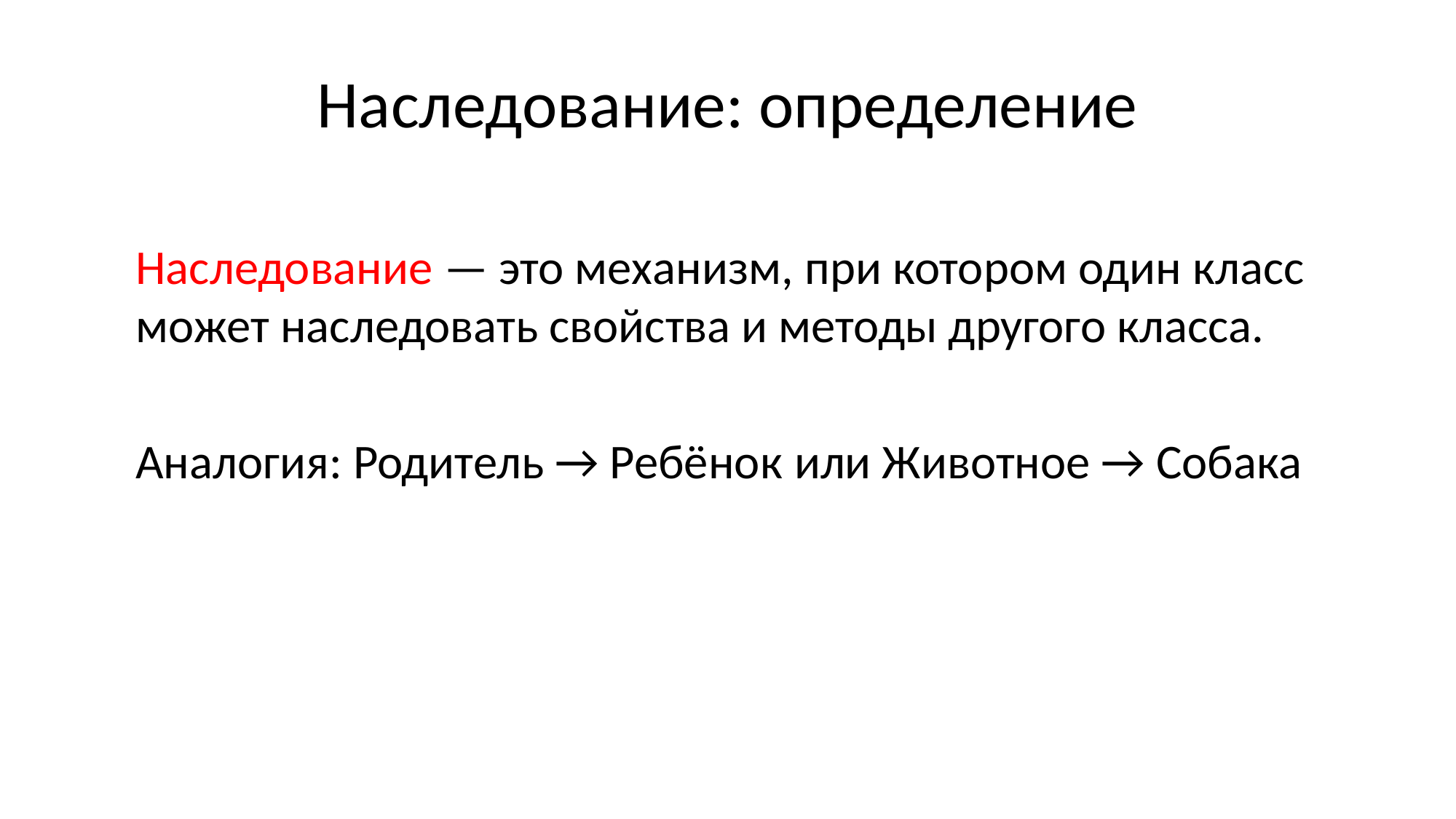

# Наследование: определение
Наследование — это механизм, при котором один класс может наследовать свойства и методы другого класса.

Аналогия: Родитель → Ребёнок или Животное → Собака